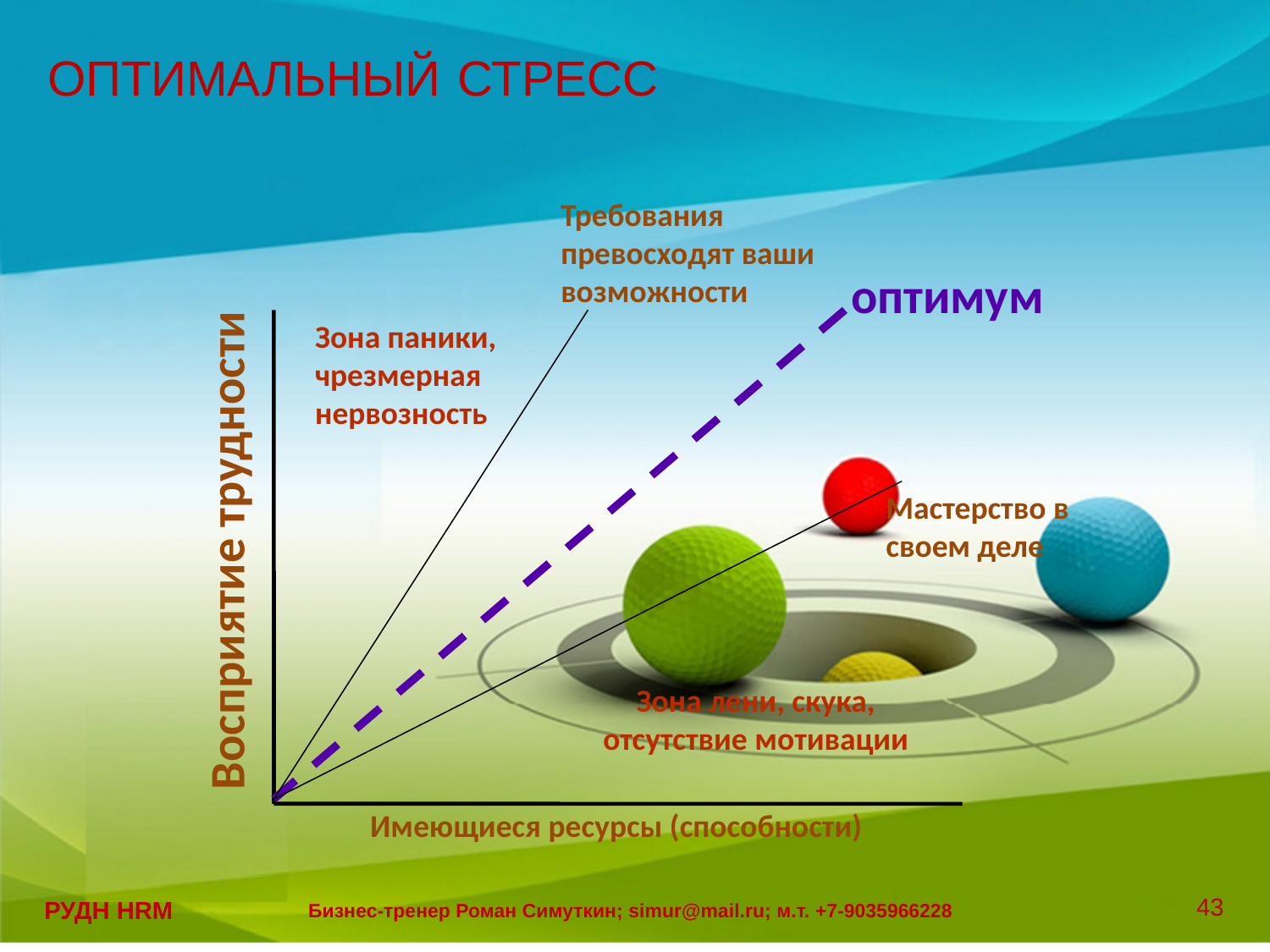

# ОПТИМАЛЬНЫЙ СТРЕСС
Требования превосходят ваши возможности
оптимум
Зона паники, чрезмерная нервозность

Мастерство в своем деле
Восприятие трудности
Зона лени, скука, отсутствие мотивации
Имеющиеся ресурсы (способности)

43
РУДН HRM
Бизнес-тренер Роман Симуткин; simur@mail.ru; м.т. +7-9035966228